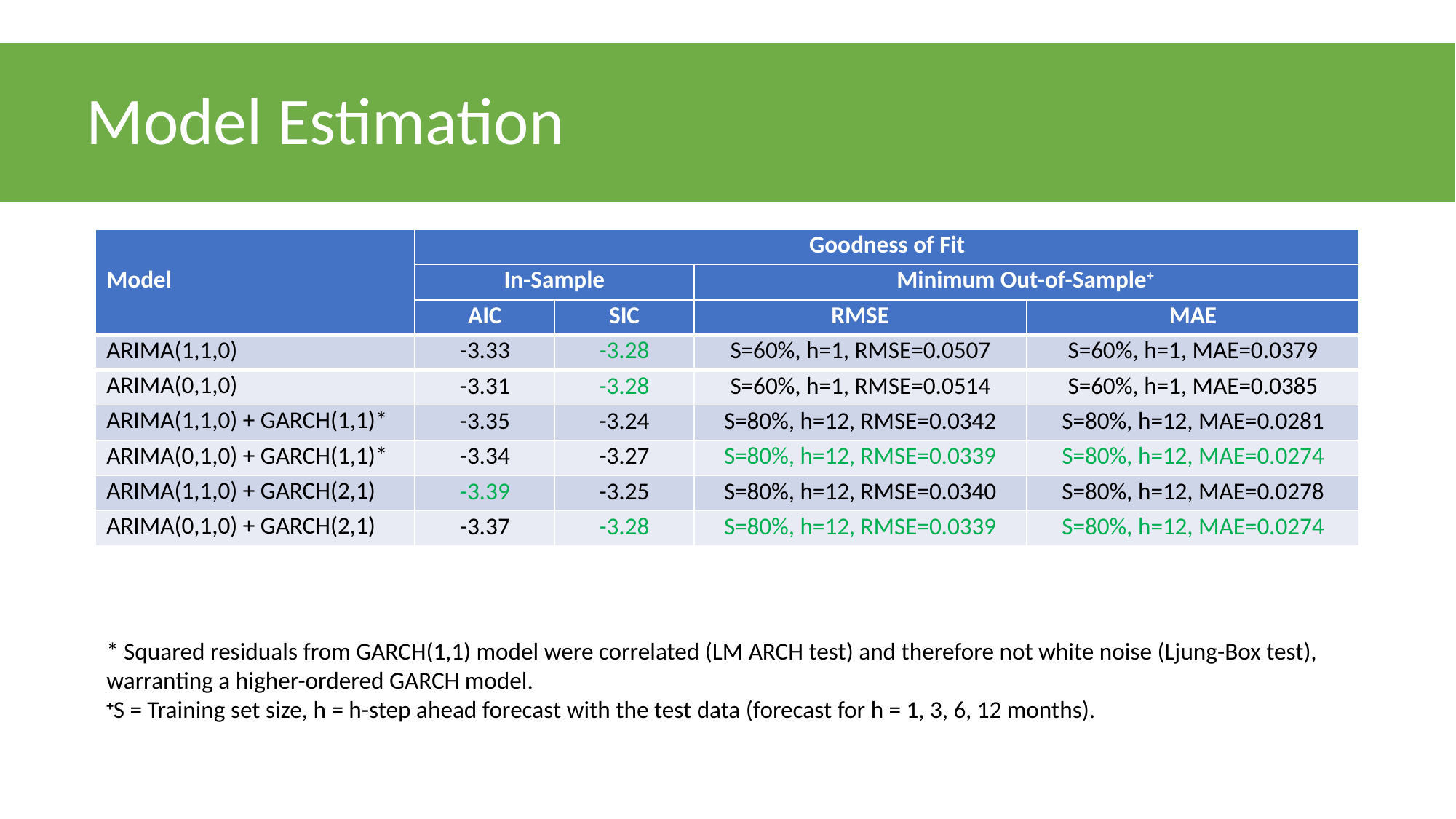

# Model Estimation
| Model | Goodness of Fit |  |  |  |
| --- | --- | --- | --- | --- |
|  | In-Sample |  | Minimum Out-of-Sample+ |  |
|  | AIC | SIC | RMSE | MAE |
| ARIMA(1,1,0) | -3.33 | -3.28 | S=60%, h=1, RMSE=0.0507 | S=60%, h=1, MAE=0.0379 |
| ARIMA(0,1,0) | -3.31 | -3.28 | S=60%, h=1, RMSE=0.0514 | S=60%, h=1, MAE=0.0385 |
| ARIMA(1,1,0) + GARCH(1,1)\* | -3.35 | -3.24 | S=80%, h=12, RMSE=0.0342 | S=80%, h=12, MAE=0.0281 |
| ARIMA(0,1,0) + GARCH(1,1)\* | -3.34 | -3.27 | S=80%, h=12, RMSE=0.0339 | S=80%, h=12, MAE=0.0274 |
| ARIMA(1,1,0) + GARCH(2,1) | -3.39 | -3.25 | S=80%, h=12, RMSE=0.0340 | S=80%, h=12, MAE=0.0278 |
| ARIMA(0,1,0) + GARCH(2,1) | -3.37 | -3.28 | S=80%, h=12, RMSE=0.0339 | S=80%, h=12, MAE=0.0274 |
* Squared residuals from GARCH(1,1) model were correlated (LM ARCH test) and therefore not white noise (Ljung-Box test), warranting a higher-ordered GARCH model.
+S = Training set size, h = h-step ahead forecast with the test data (forecast for h = 1, 3, 6, 12 months).